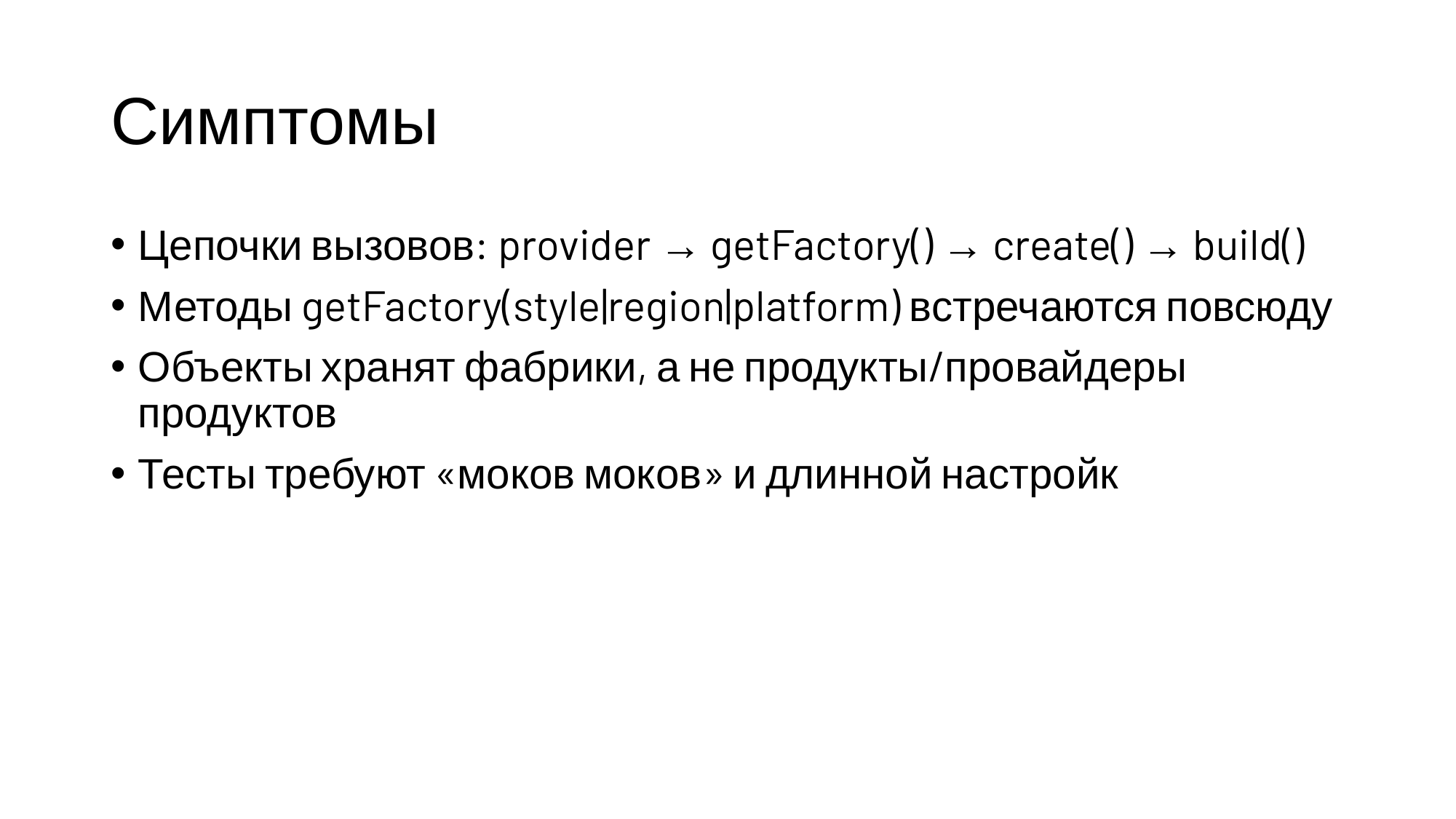

# Симптомы
Цепочки вызовов: provider → getFactory() → create() → build()
Методы getFactory(style|region|platform) встречаются повсюду
Объекты хранят фабрики, а не продукты/провайдеры продуктов
Тесты требуют «моков моков» и длинной настройк